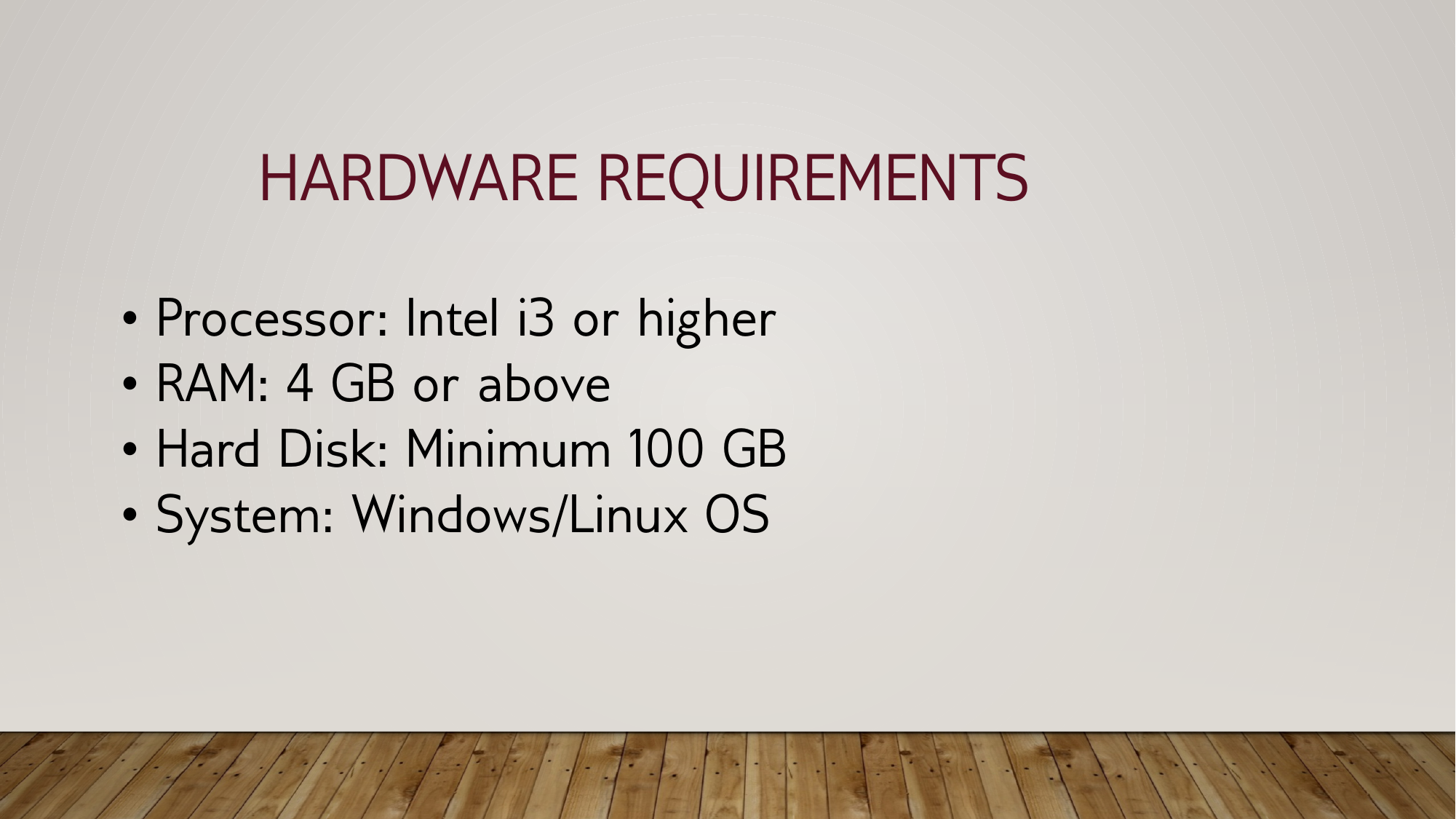

HARDWARE REQUIREMENTS
• Processor: Intel i3 or higher
• RAM: 4 GB or above
• Hard Disk: Minimum 100 GB
• System: Windows/Linux OS